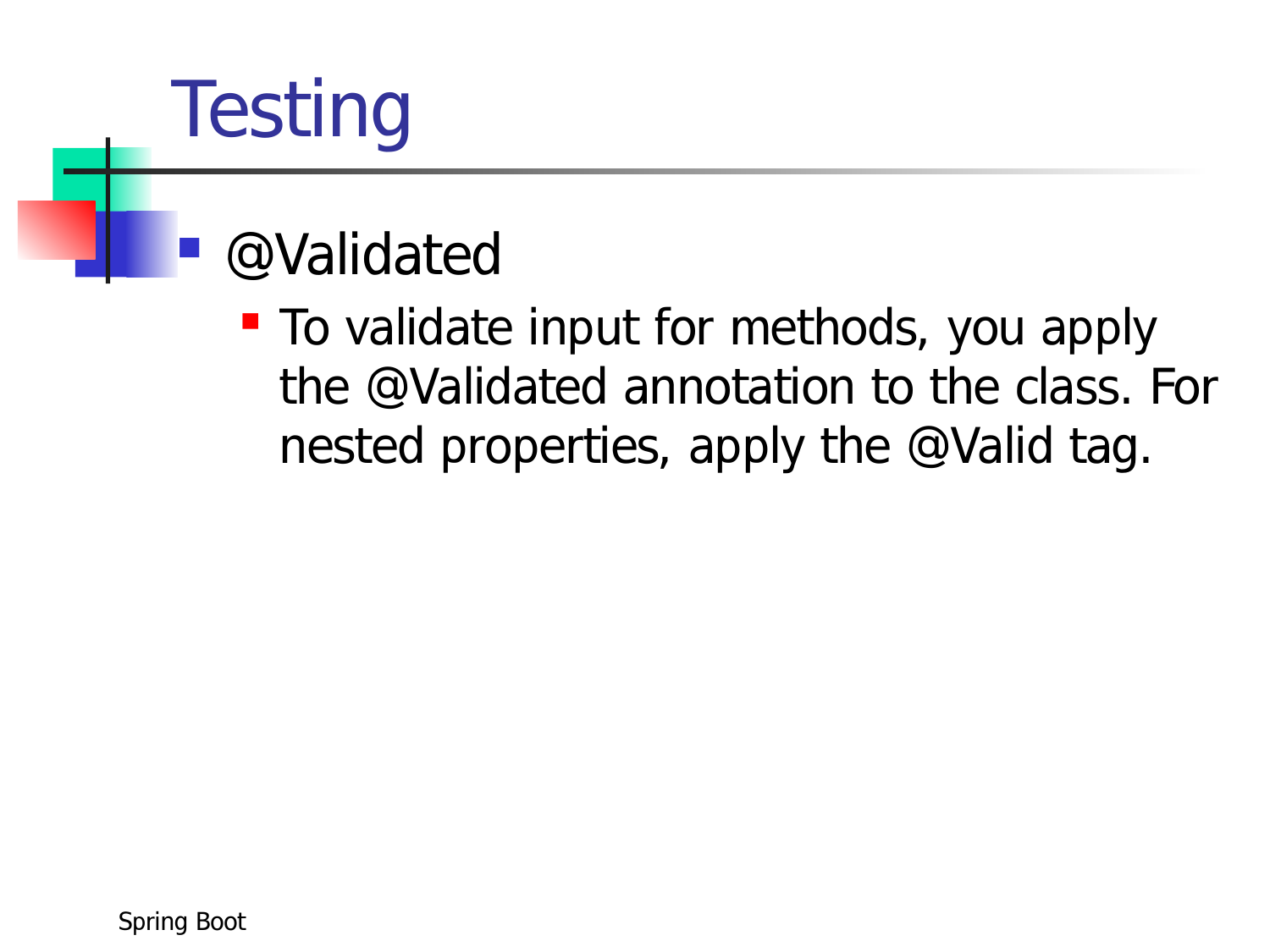

# Testing
@Validated
To validate input for methods, you apply the @Validated annotation to the class. For nested properties, apply the @Valid tag.
Spring Boot